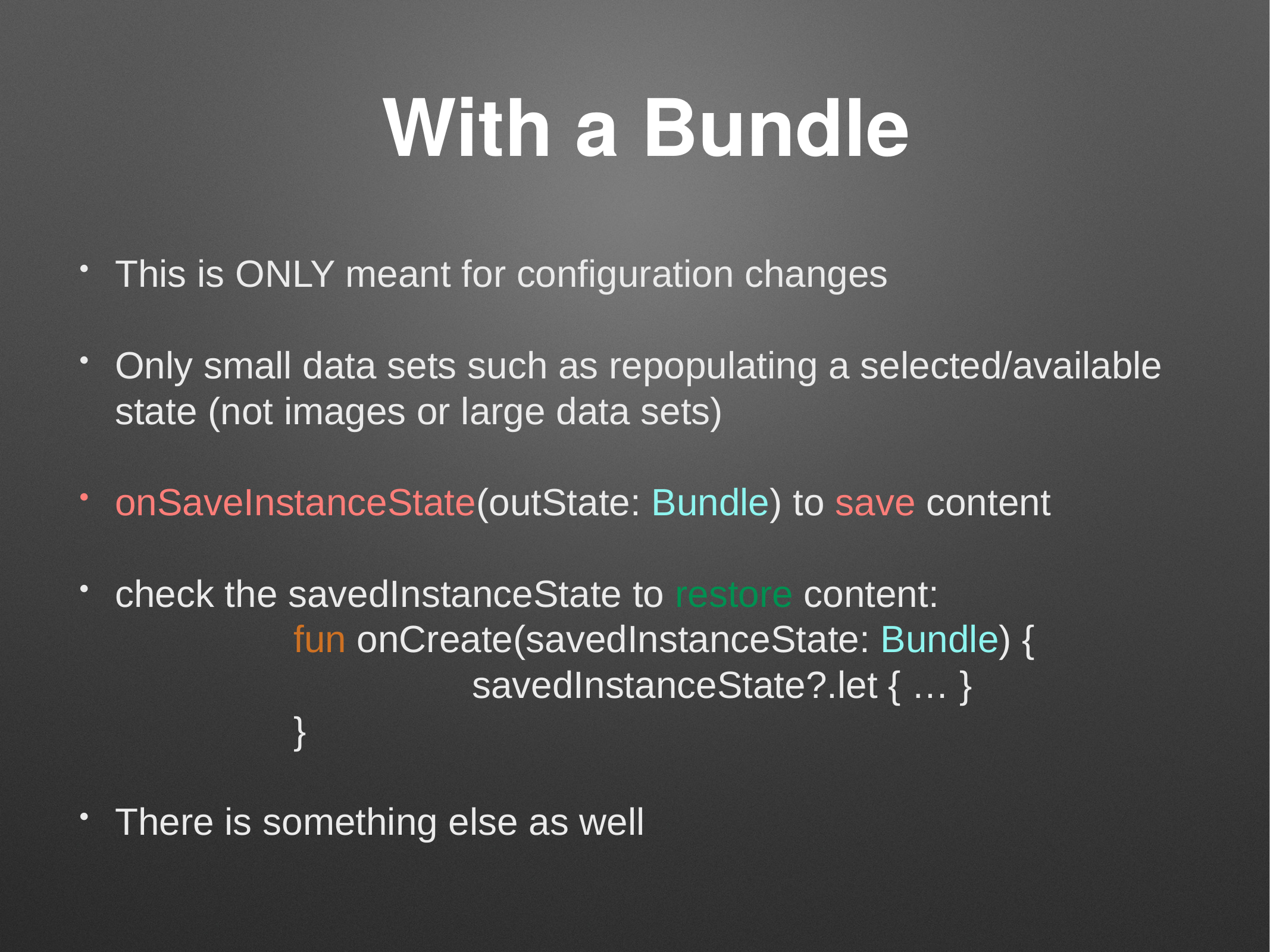

# With a Bundle
This is ONLY meant for configuration changes
Only small data sets such as repopulating a selected/available state (not images or large data sets)
onSaveInstanceState(outState: Bundle) to save content
check the savedInstanceState to restore content:
		fun onCreate(savedInstanceState: Bundle) {
				savedInstanceState?.let { … }
		}
There is something else as well